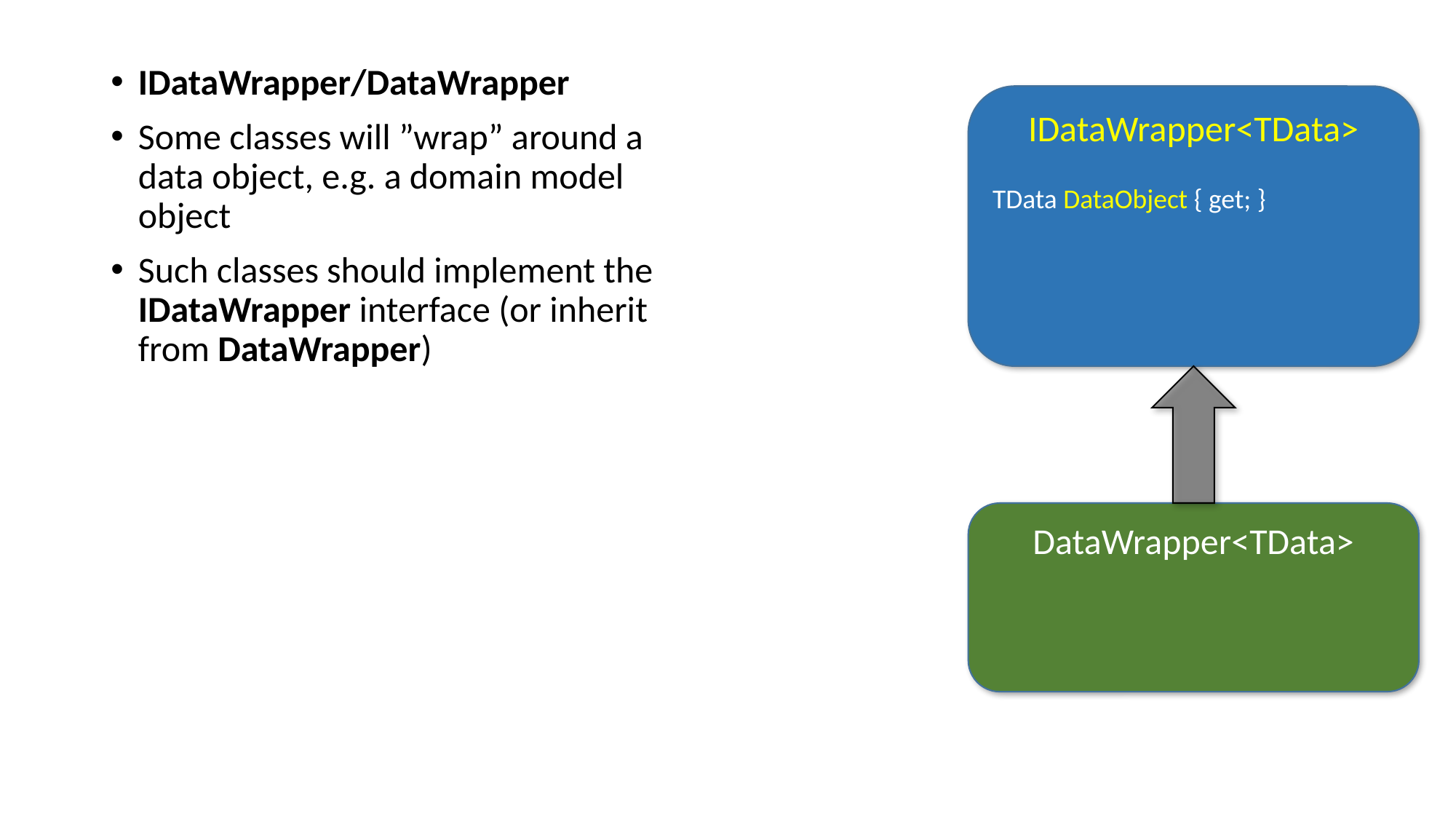

IDataWrapper/DataWrapper
Some classes will ”wrap” around a data object, e.g. a domain model object
Such classes should implement the IDataWrapper interface (or inherit from DataWrapper)
IDataWrapper<TData>

TData DataObject { get; }

DataWrapper<TData>